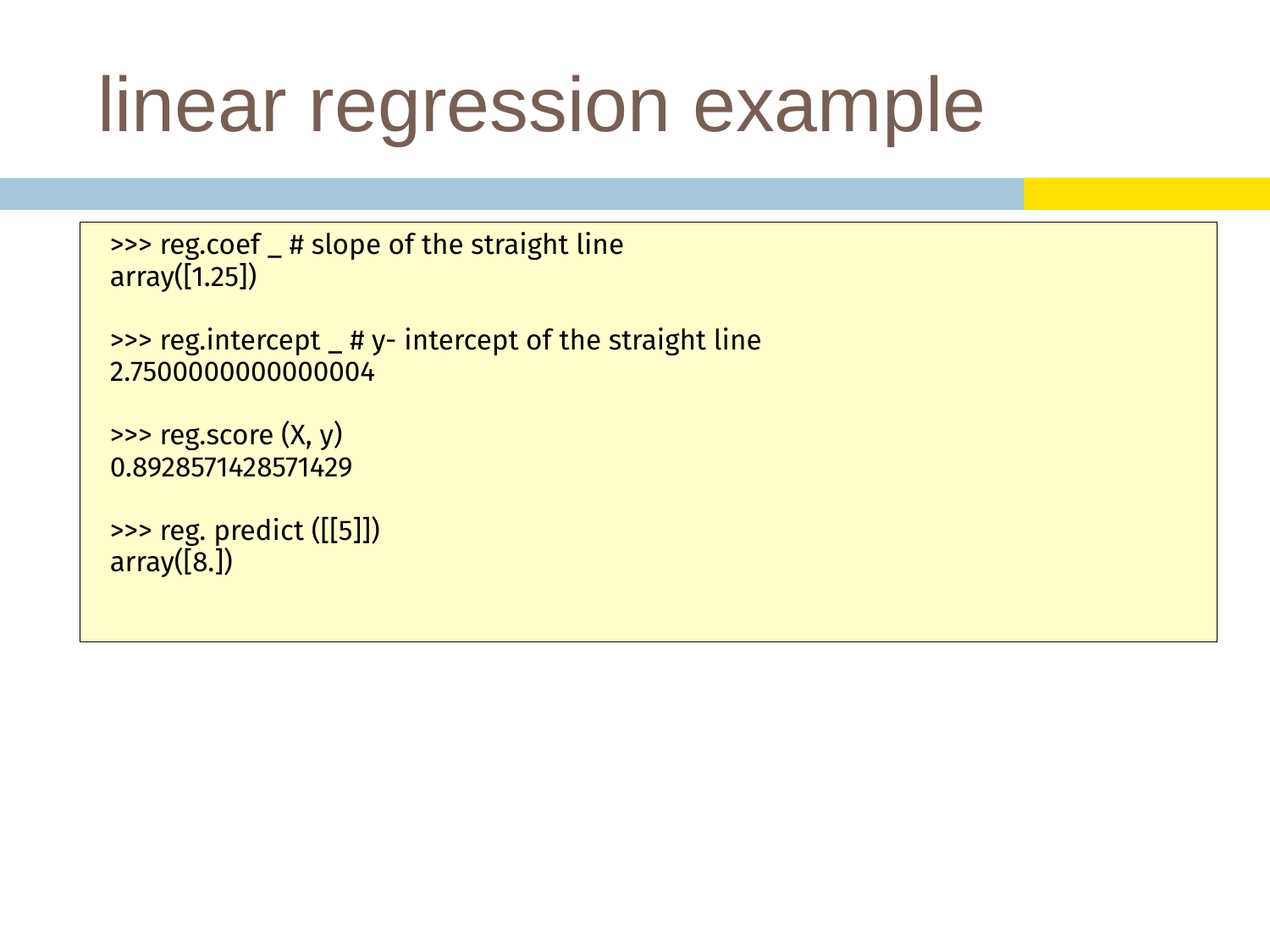

# linear regression example
>>> reg.coef _ # slope of the straight line
array([1.25])

>>> reg.intercept _ # y- intercept of the straight line
2.7500000000000004

>>> reg.score (X, y)
0.8928571428571429

>>> reg. predict ([[5]])
array([8.])